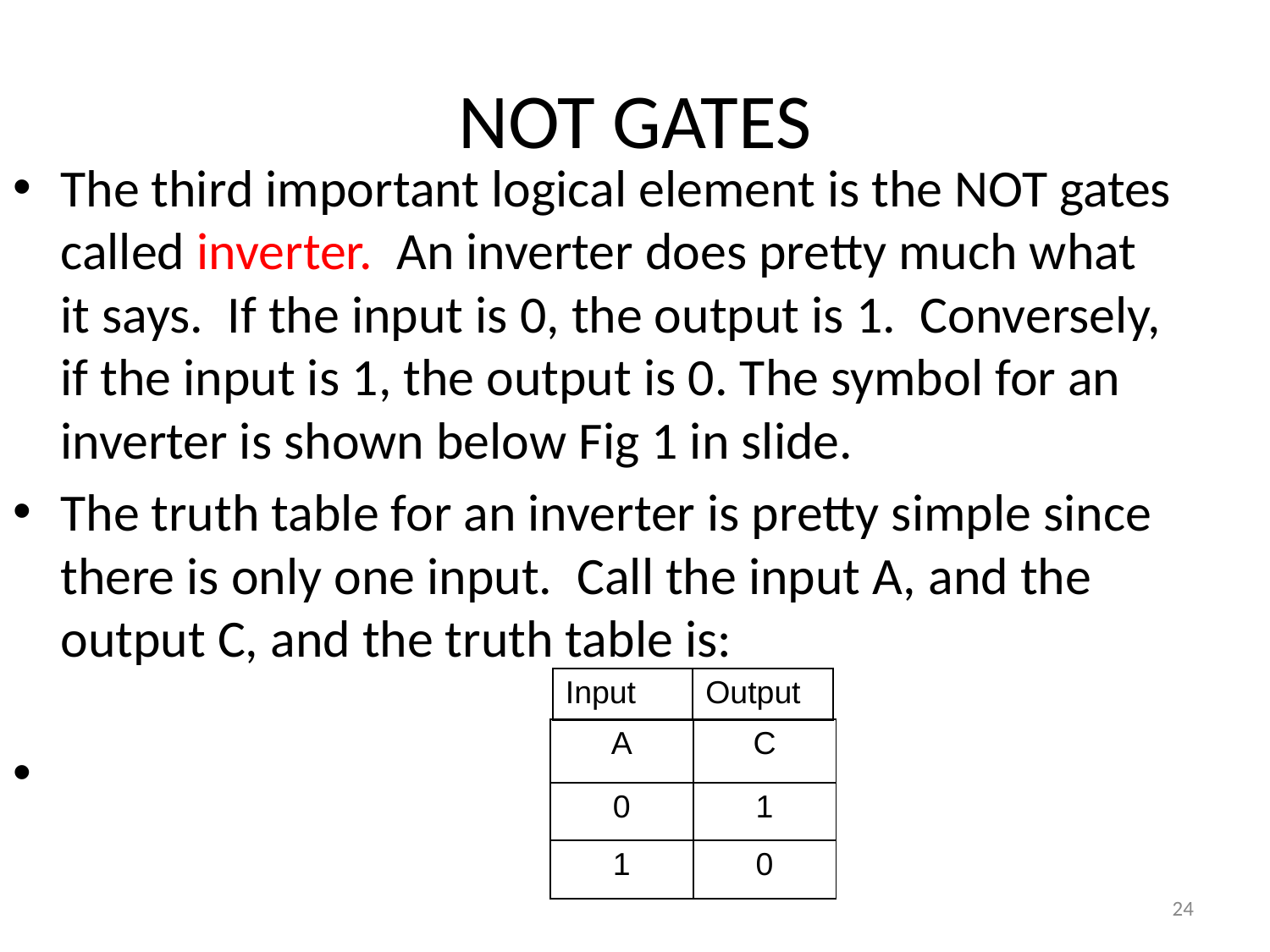

# NOT GATES
The third important logical element is the NOT gates called inverter.  An inverter does pretty much what it says.  If the input is 0, the output is 1.  Conversely, if the input is 1, the output is 0. The symbol for an inverter is shown below Fig 1 in slide.
The truth table for an inverter is pretty simple since there is only one input.  Call the input A, and the output C, and the truth table is:

| Input | Output |
| --- | --- |
| A | C |
| --- | --- |
| 0 | 1 |
| 1 | 0 |
24